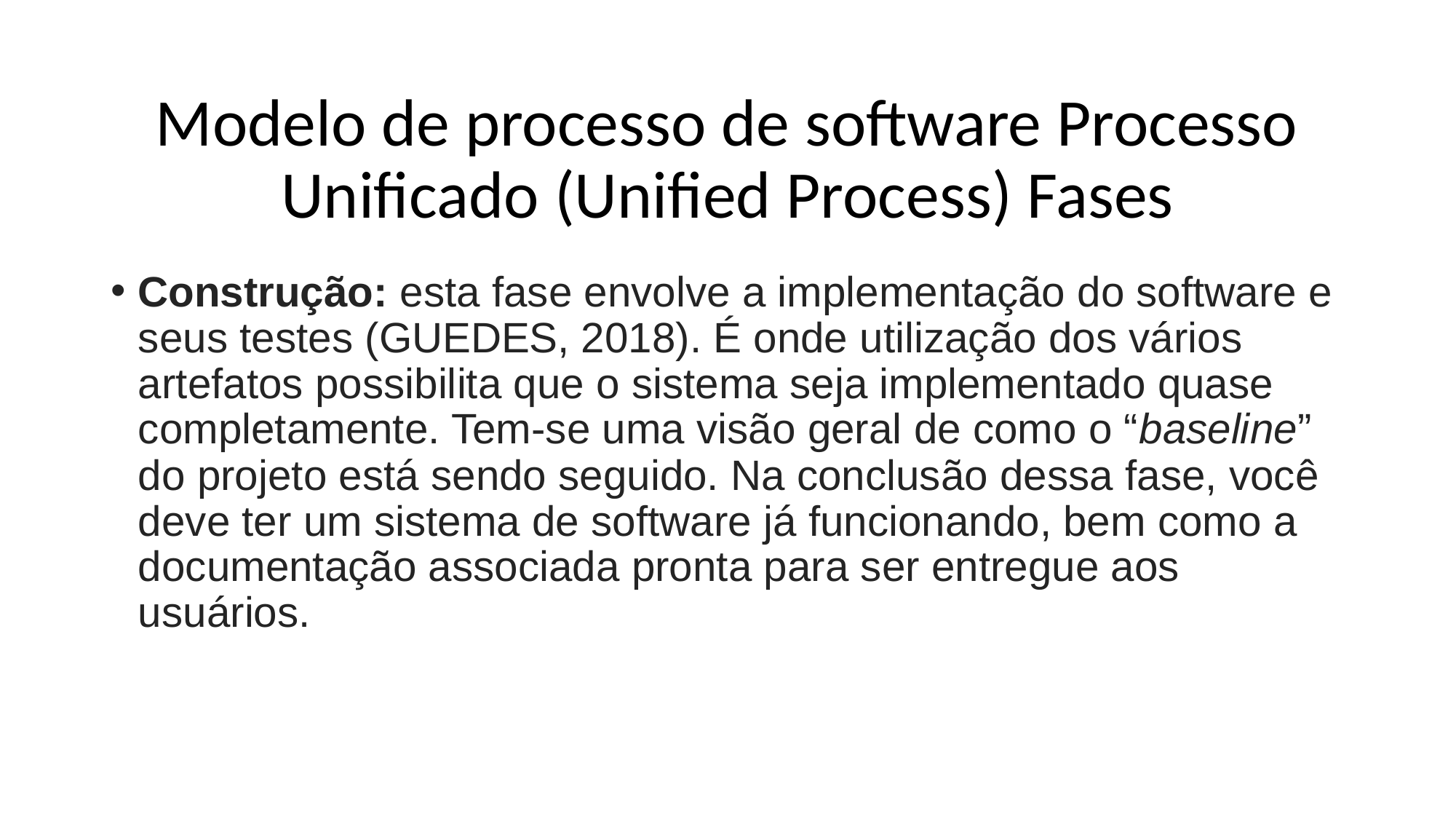

# Modelo de processo de software Processo Unificado (Unified Process) Fases
Construção: esta fase envolve a implementação do software e seus testes (GUEDES, 2018). É onde utilização dos vários artefatos possibilita que o sistema seja implementado quase completamente. Tem-se uma visão geral de como o “baseline” do projeto está sendo seguido. Na conclusão dessa fase, você deve ter um sistema de software já funcionando, bem como a documentação associada pronta para ser entregue aos usuários.